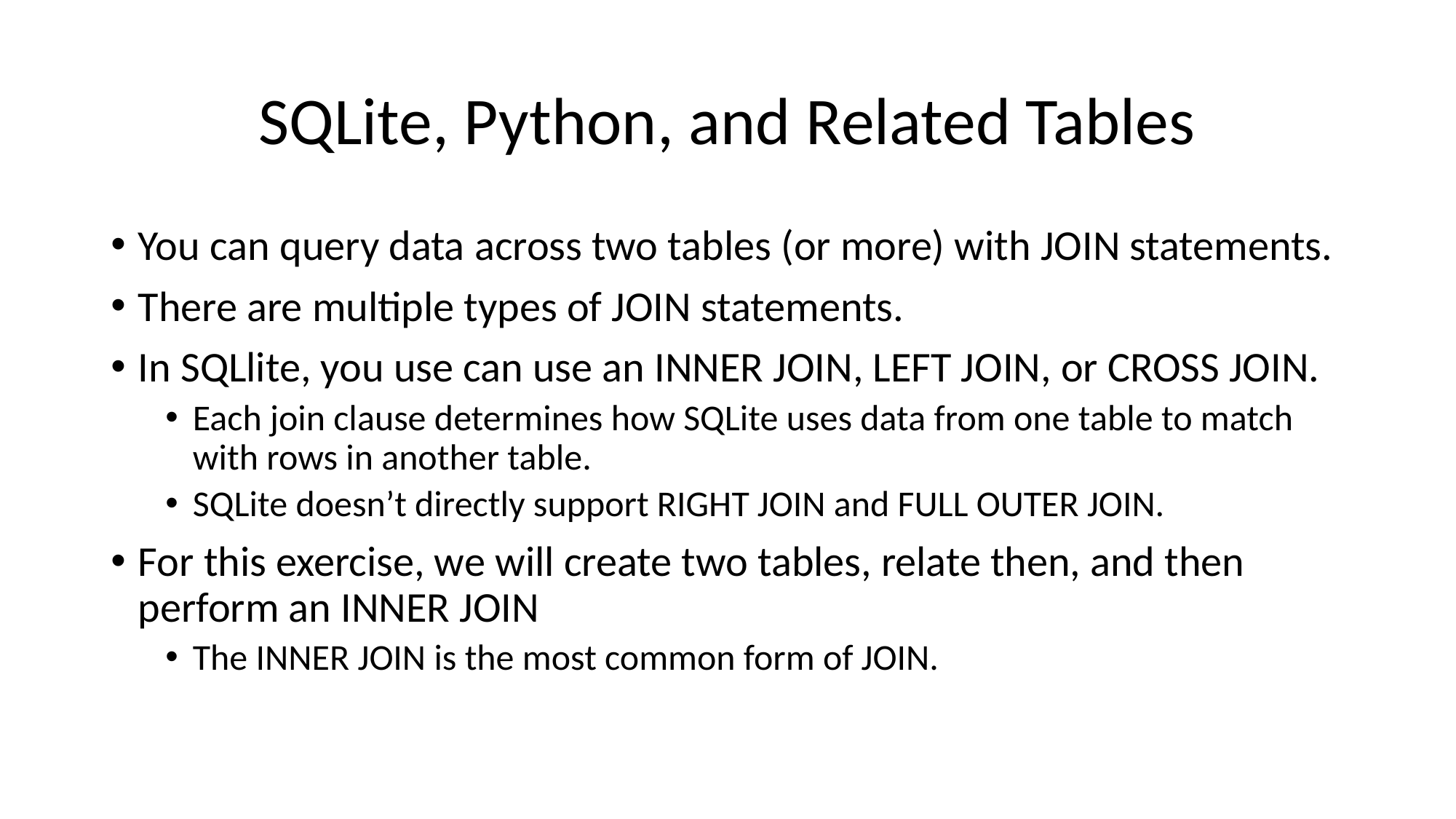

# SQLite, Python, and Related Tables
You can query data across two tables (or more) with JOIN statements.
There are multiple types of JOIN statements.
In SQLlite, you use can use an INNER JOIN, LEFT JOIN, or CROSS JOIN.
Each join clause determines how SQLite uses data from one table to match with rows in another table.
SQLite doesn’t directly support RIGHT JOIN and FULL OUTER JOIN.
For this exercise, we will create two tables, relate then, and then perform an INNER JOIN
The INNER JOIN is the most common form of JOIN.